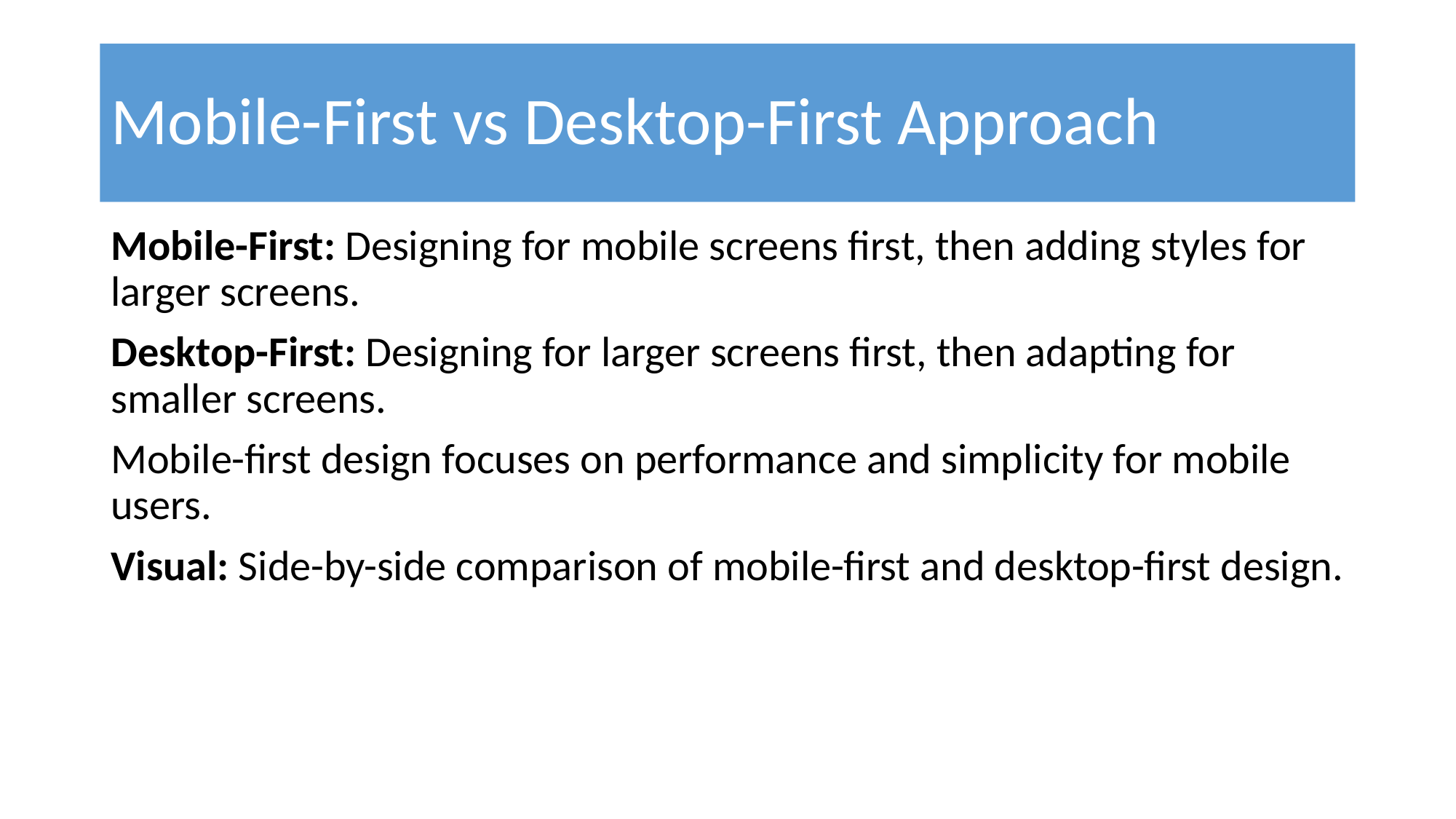

# Mobile-First vs Desktop-First Approach
Mobile-First: Designing for mobile screens first, then adding styles for larger screens.
Desktop-First: Designing for larger screens first, then adapting for smaller screens.
Mobile-first design focuses on performance and simplicity for mobile users.
Visual: Side-by-side comparison of mobile-first and desktop-first design.